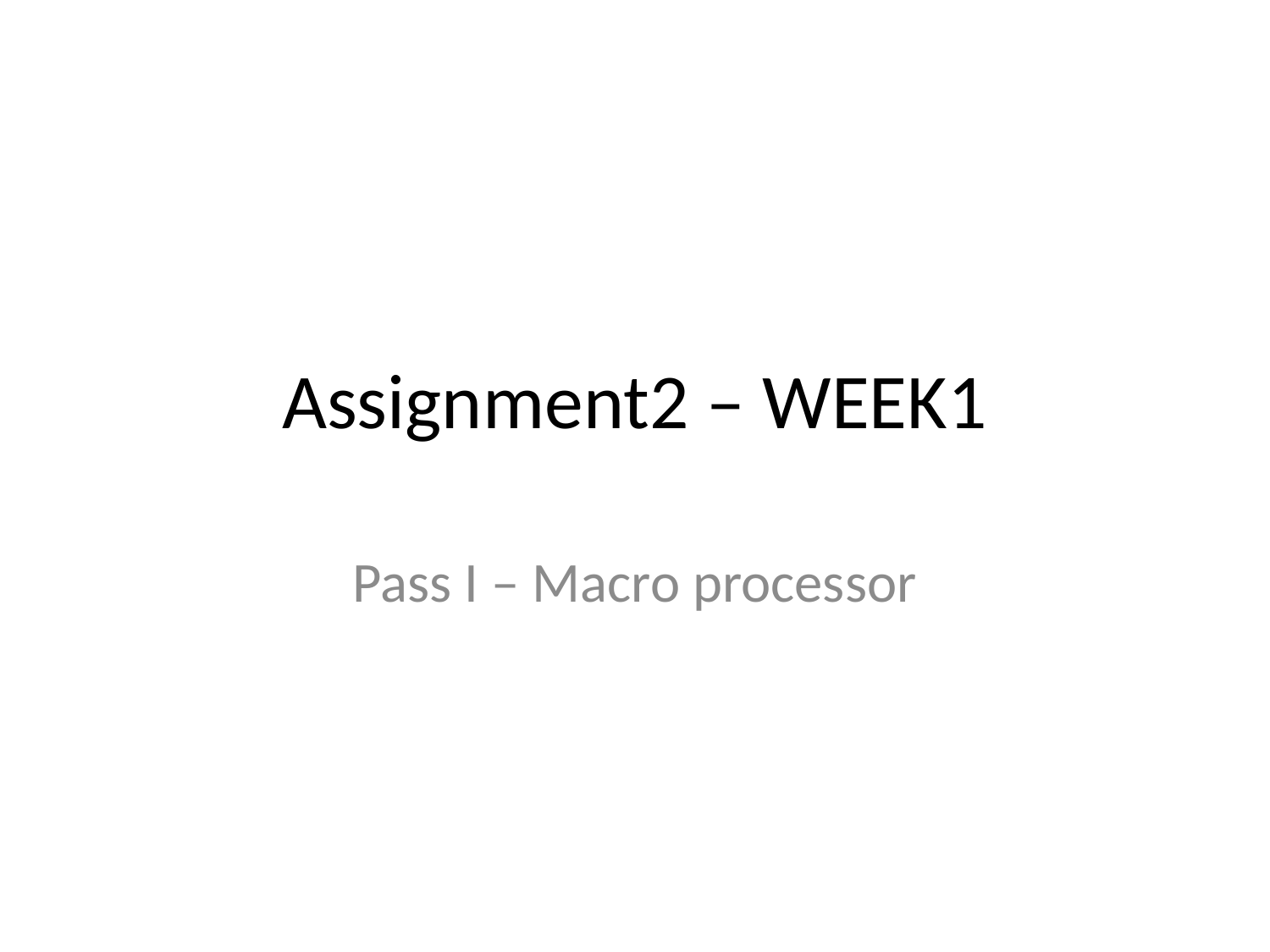

# Assignment2 – WEEK1
Pass I – Macro processor